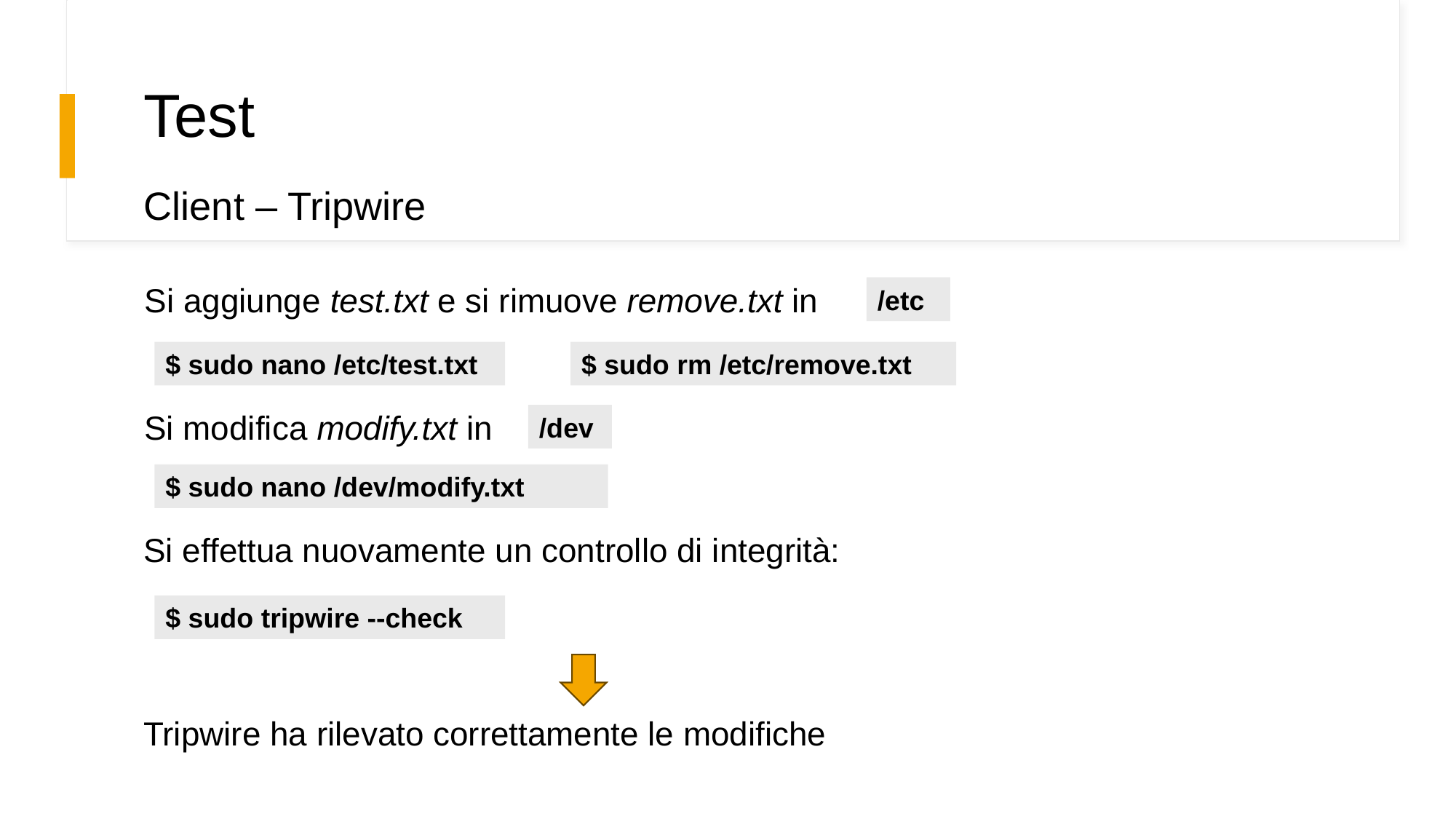

# Test
Client – Tripwire
Si aggiunge test.txt e si rimuove remove.txt in
/etc
$ sudo rm /etc/remove.txt
$ sudo nano /etc/test.txt
Si modifica modify.txt in
/dev
$ sudo nano /dev/modify.txt
Si effettua nuovamente un controllo di integrità:
$ sudo tripwire --check

Tripwire ha rilevato correttamente le modifiche